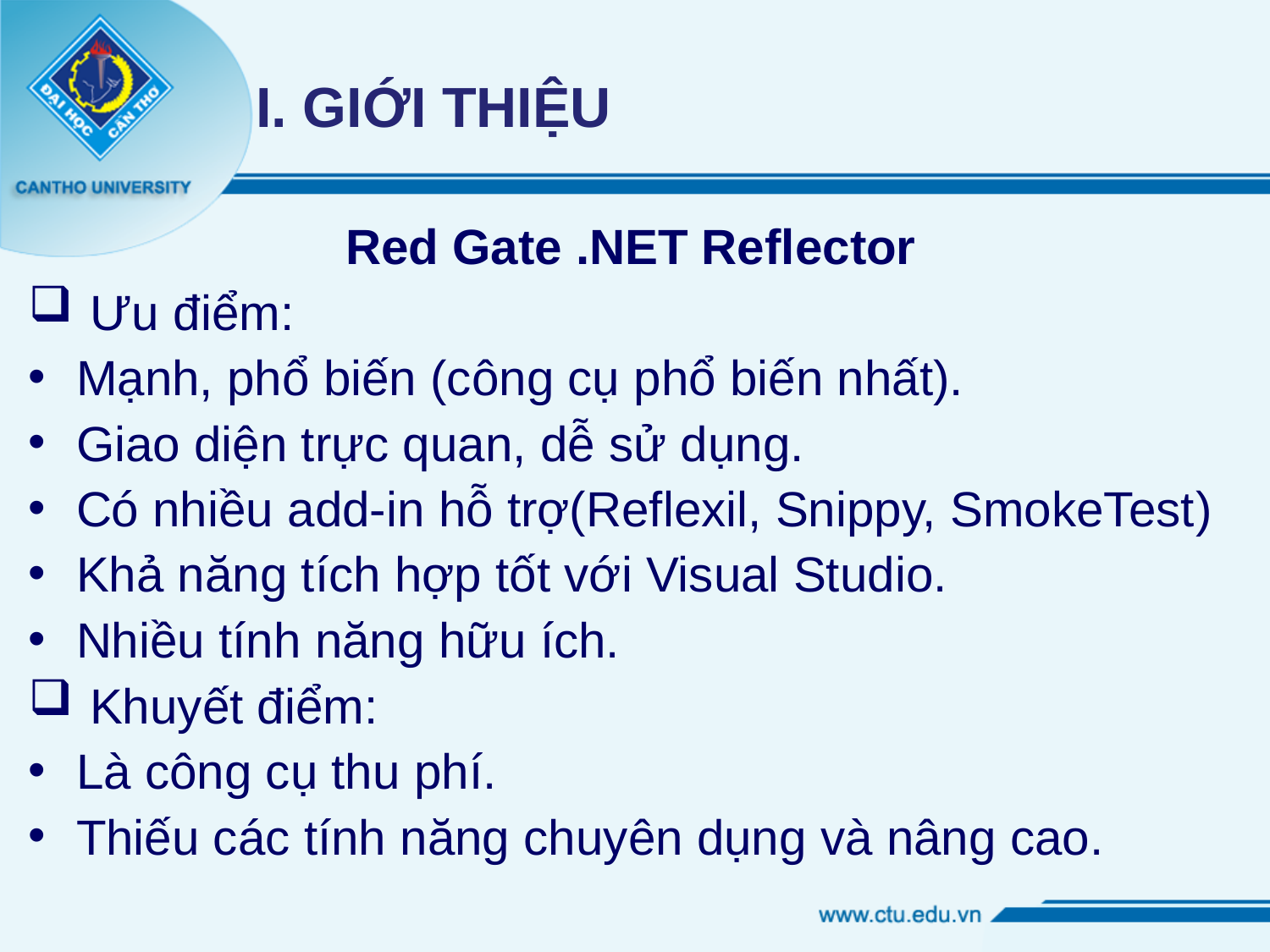

# I. GIỚI THIỆU
Red Gate .NET Reflector
 Ưu điểm:
Mạnh, phổ biến (công cụ phổ biến nhất).
Giao diện trực quan, dễ sử dụng.
Có nhiều add-in hỗ trợ(Reflexil, Snippy, SmokeTest)
Khả năng tích hợp tốt với Visual Studio.
Nhiều tính năng hữu ích.
 Khuyết điểm:
Là công cụ thu phí.
Thiếu các tính năng chuyên dụng và nâng cao.